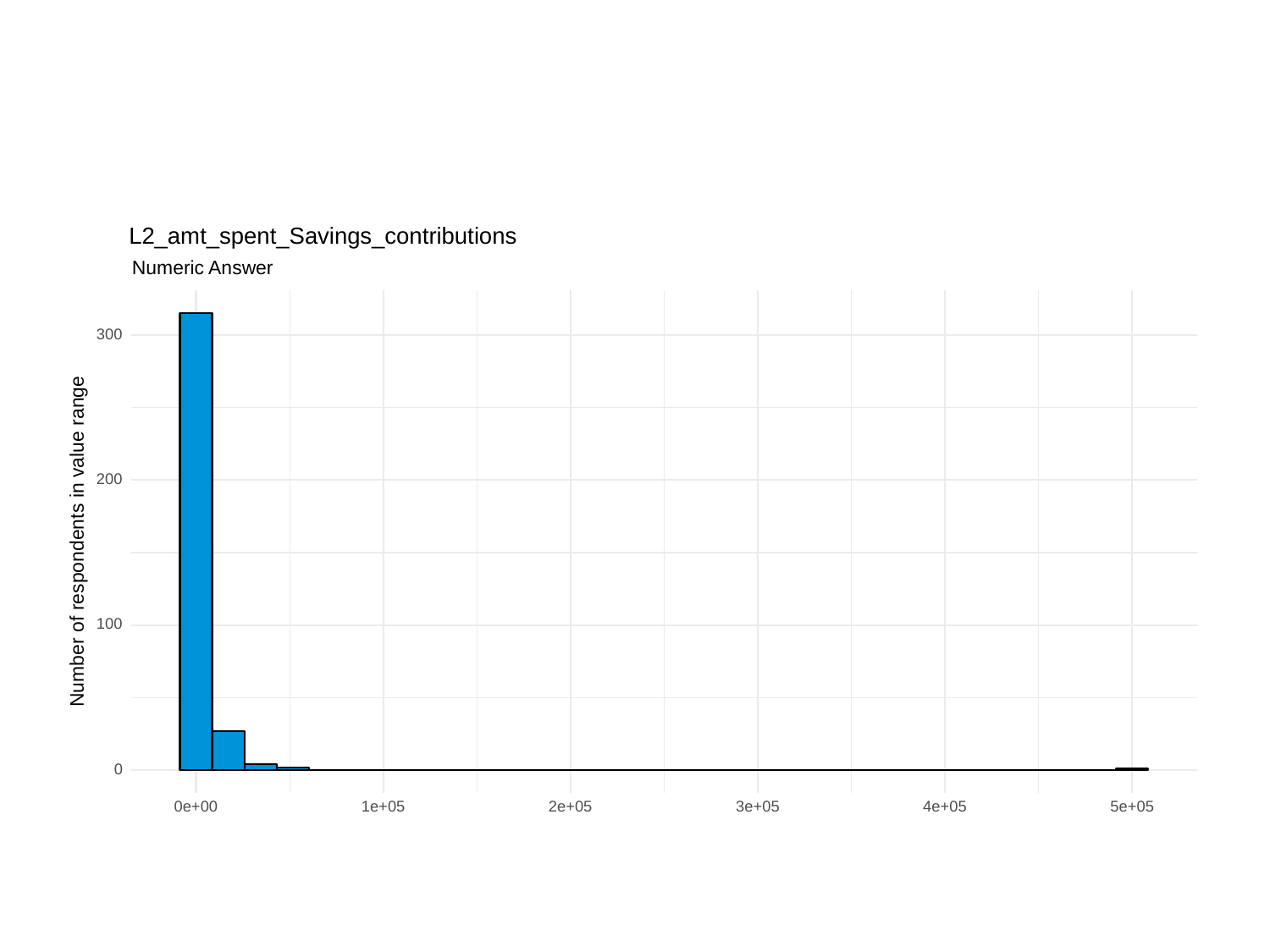

L2_amt_spent_Savings_contributions
Numeric Answer

300

200

Number of respondents in value range

100

0

0e+00
1e+05
2e+05
3e+05
4e+05
5e+05